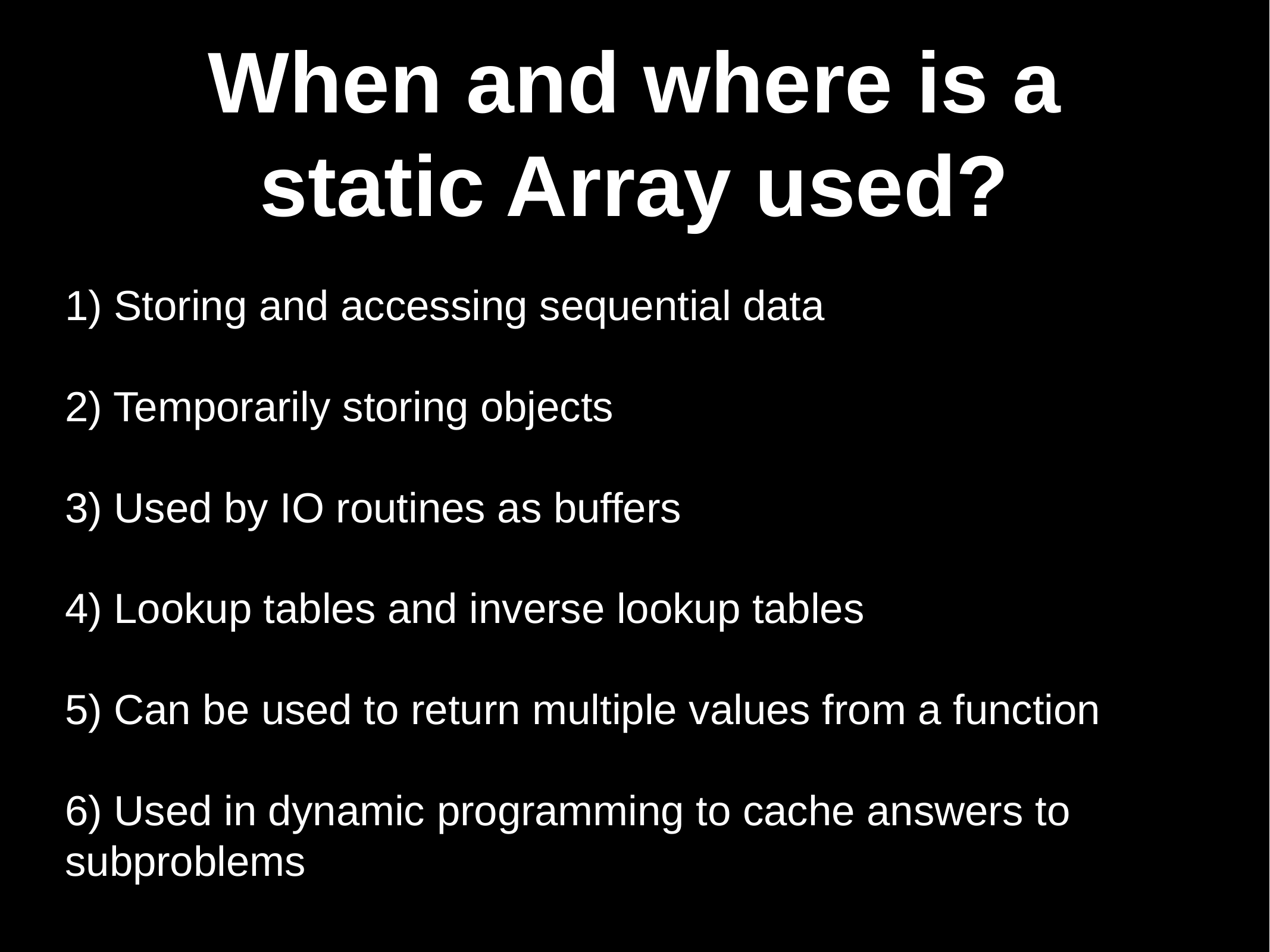

# When and where is a static Array used?
1) Storing and accessing sequential data

2) Temporarily storing objects

3) Used by IO routines as buffers

4) Lookup tables and inverse lookup tables

5) Can be used to return multiple values from a function

6) Used in dynamic programming to cache answers to subproblems